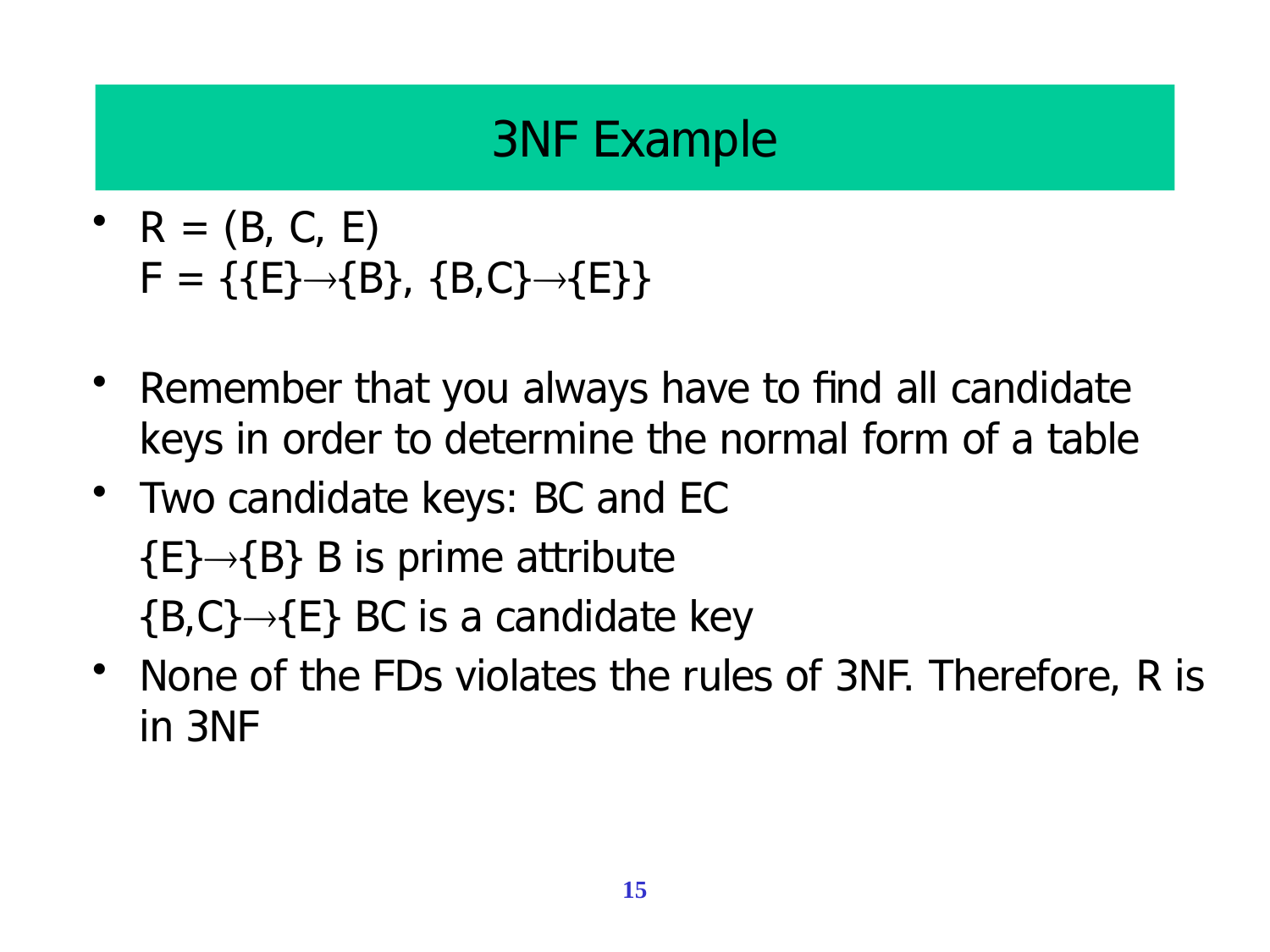

# 3NF Example
R = (B, C, E)
F = {{E}→{B}, {B,C}→{E}}

Remember that you always have to find all candidate keys in order to determine the normal form of a table
Two candidate keys: BC and EC
	{E}→{B} B is prime attribute
	{B,C}→{E} BC is a candidate key
None of the FDs violates the rules of 3NF. Therefore, R is in 3NF

15